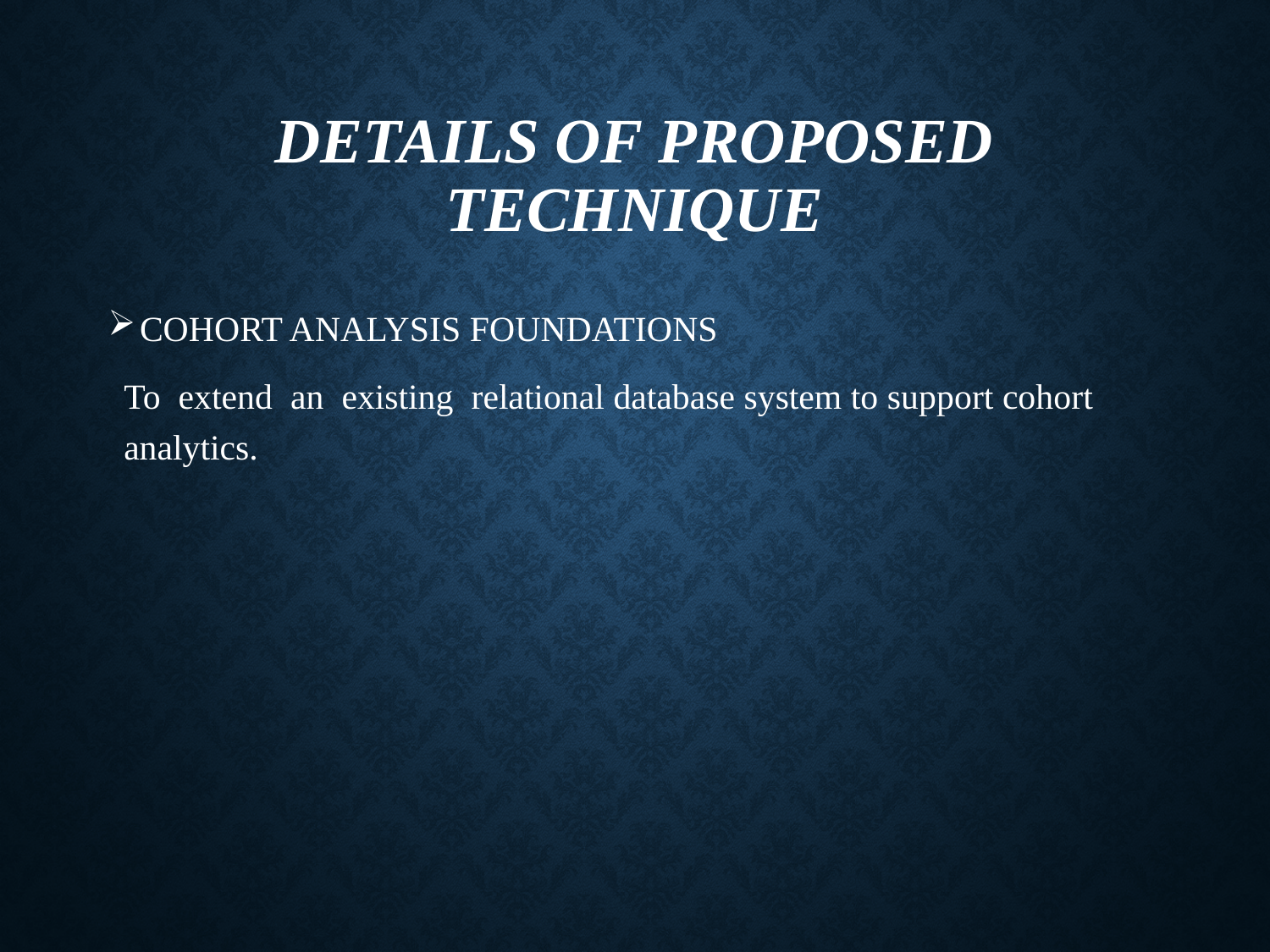

# Details of proposed technique
COHORT ANALYSIS FOUNDATIONS
To  extend  an  existing  relational database system to support cohort analytics.